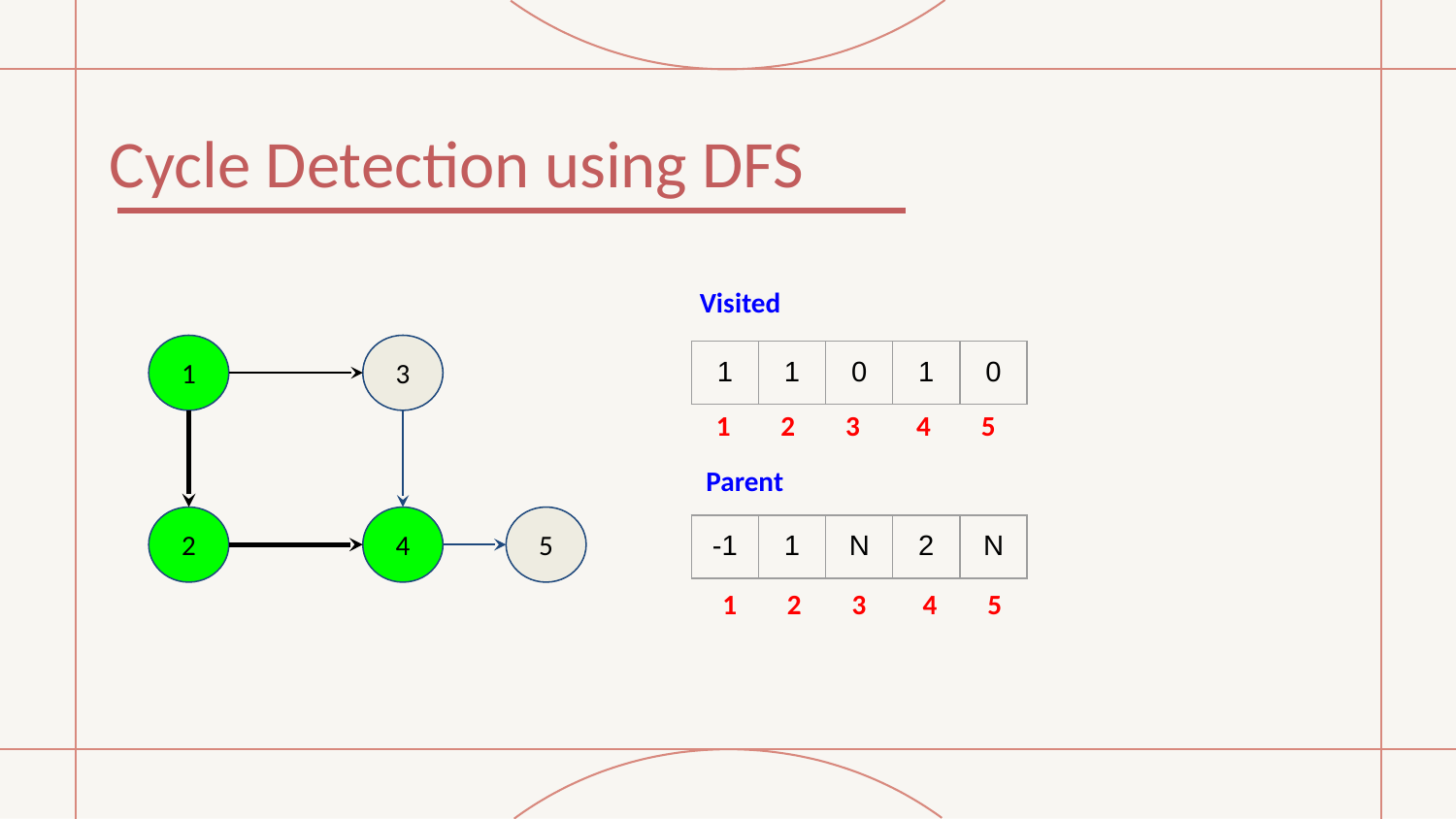

# Cycle Detection using DFS

Visited
1
3
| 1 | 1 | 0 | 1 | 0 |
| --- | --- | --- | --- | --- |
       1        2        3         4        5

Parent
2
4
5
| -1 | 1 | N | 2 | N |
| --- | --- | --- | --- | --- |
       1        2        3         4        5